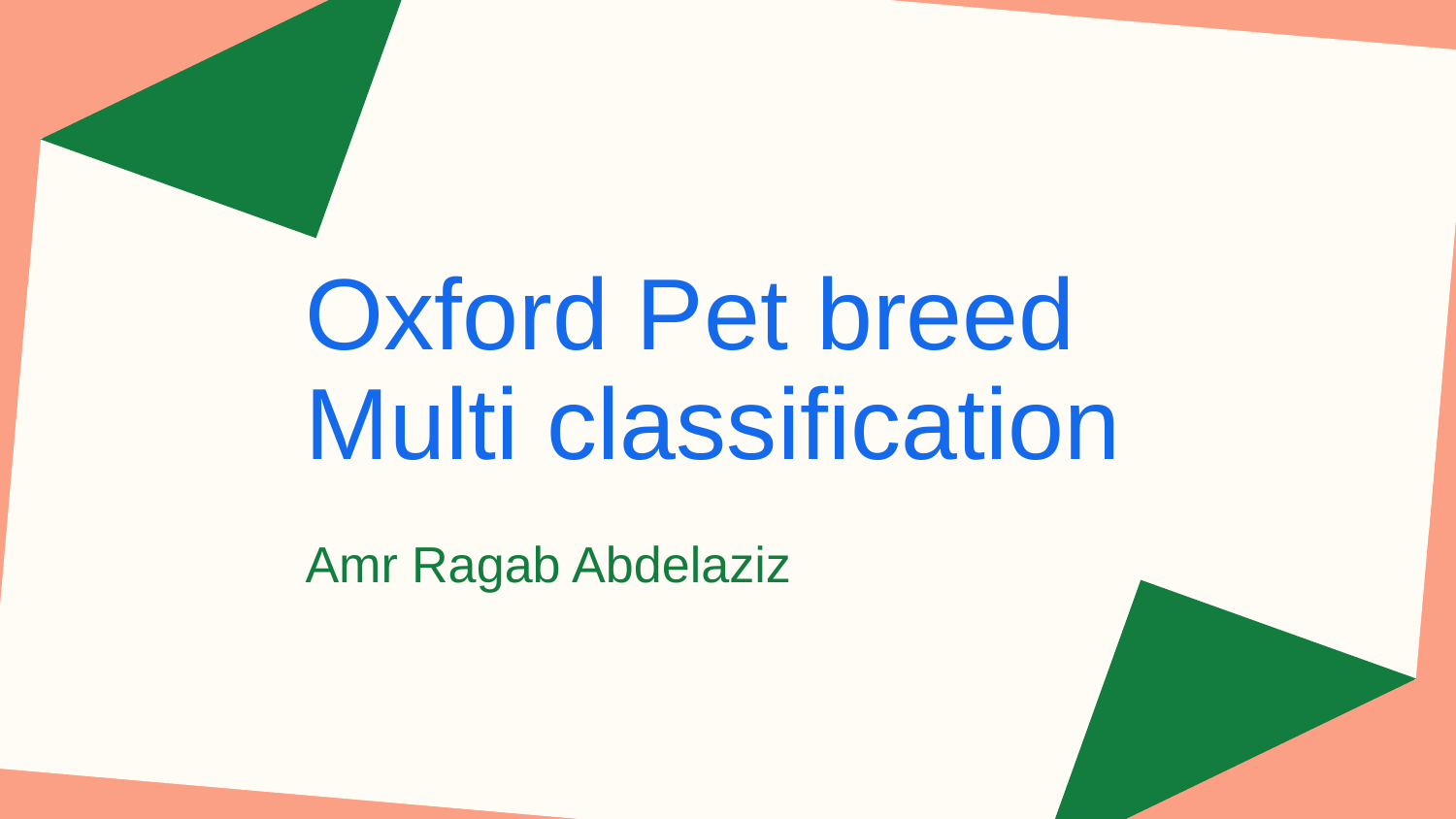

# Oxford Pet breed Multi classification
Amr Ragab Abdelaziz